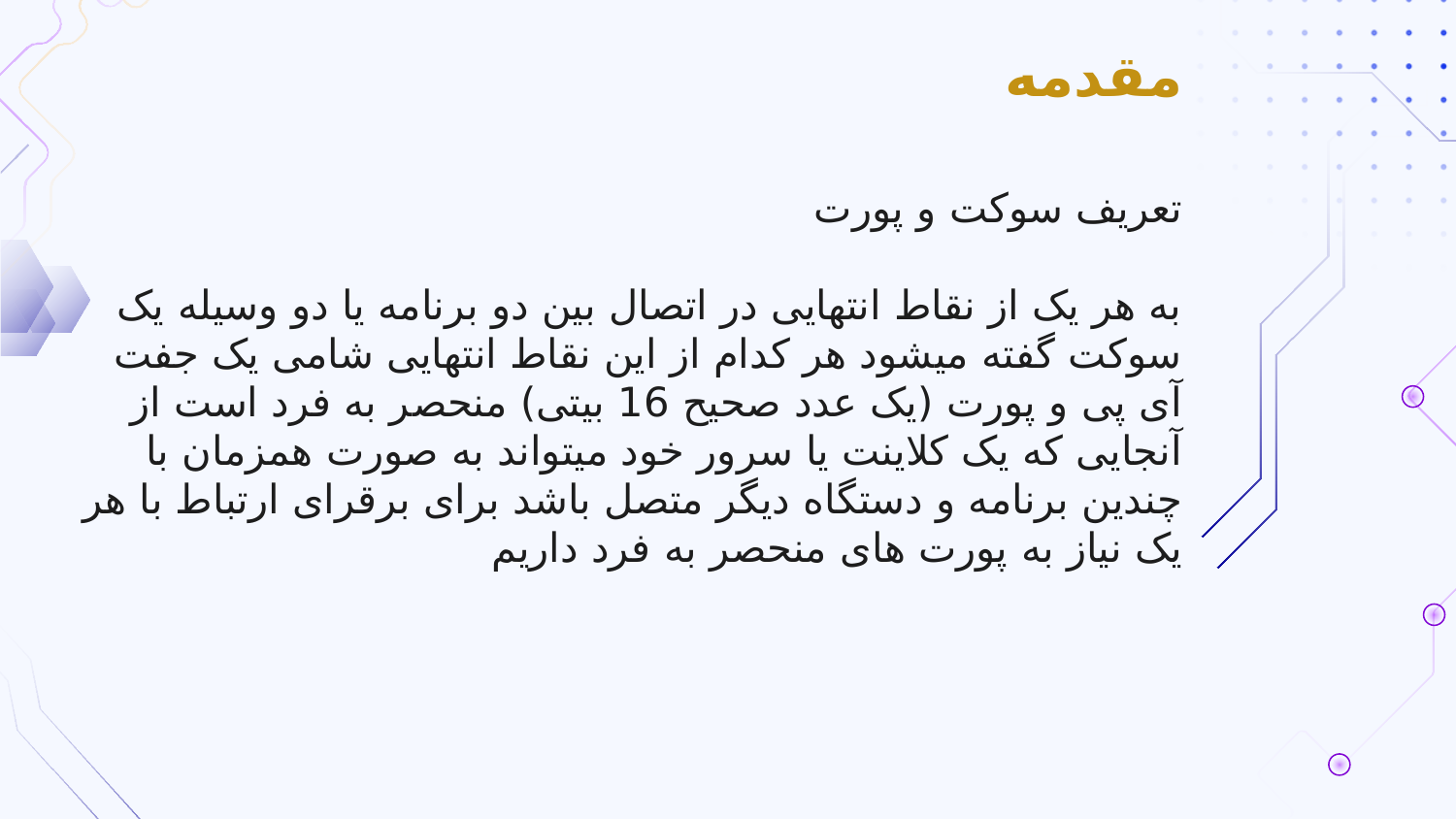

# مقدمه
تعریف سوکت و پورت

به هر یک از نقاط انتهایی در اتصال بین دو برنامه یا دو وسیله یک سوکت گفته میشود هر کدام از این نقاط انتهایی شامی یک جفت آی پی و پورت (یک عدد صحیح 16 بیتی) منحصر به فرد است از آنجایی که یک کلاینت یا سرور خود میتواند به صورت همزمان با چندین برنامه و دستگاه دیگر متصل باشد برای برقرای ارتباط با هر یک نیاز به پورت های منحصر به فرد داریم